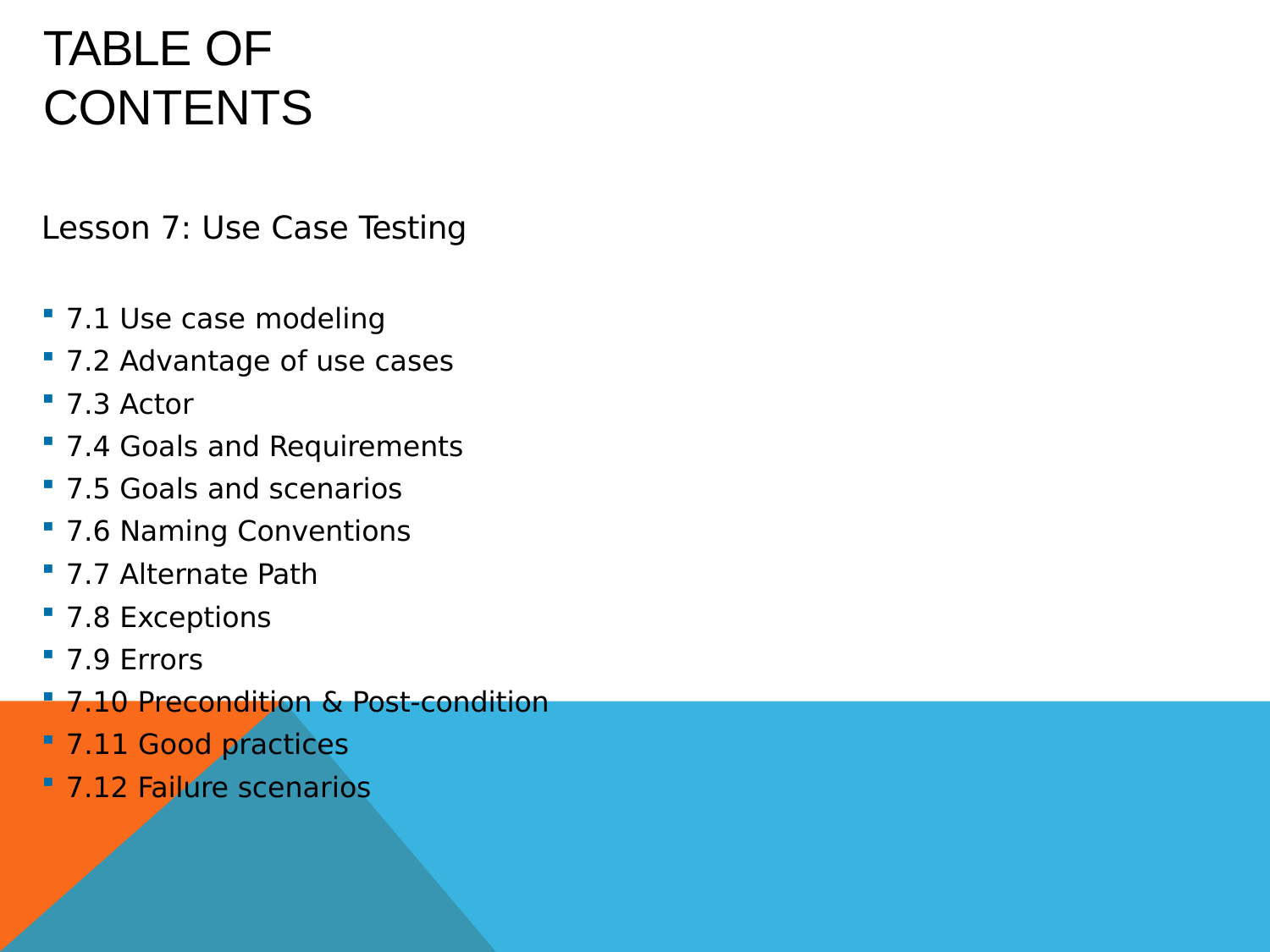

# Table of Contents
Lesson 7: Use Case Testing

7.1 Use case modeling
7.2 Advantage of use cases
7.3 Actor
7.4 Goals and Requirements
7.5 Goals and scenarios
7.6 Naming Conventions
7.7 Alternate Path
7.8 Exceptions
7.9 Errors
7.10 Precondition & Post-condition
7.11 Good practices
7.12 Failure scenarios